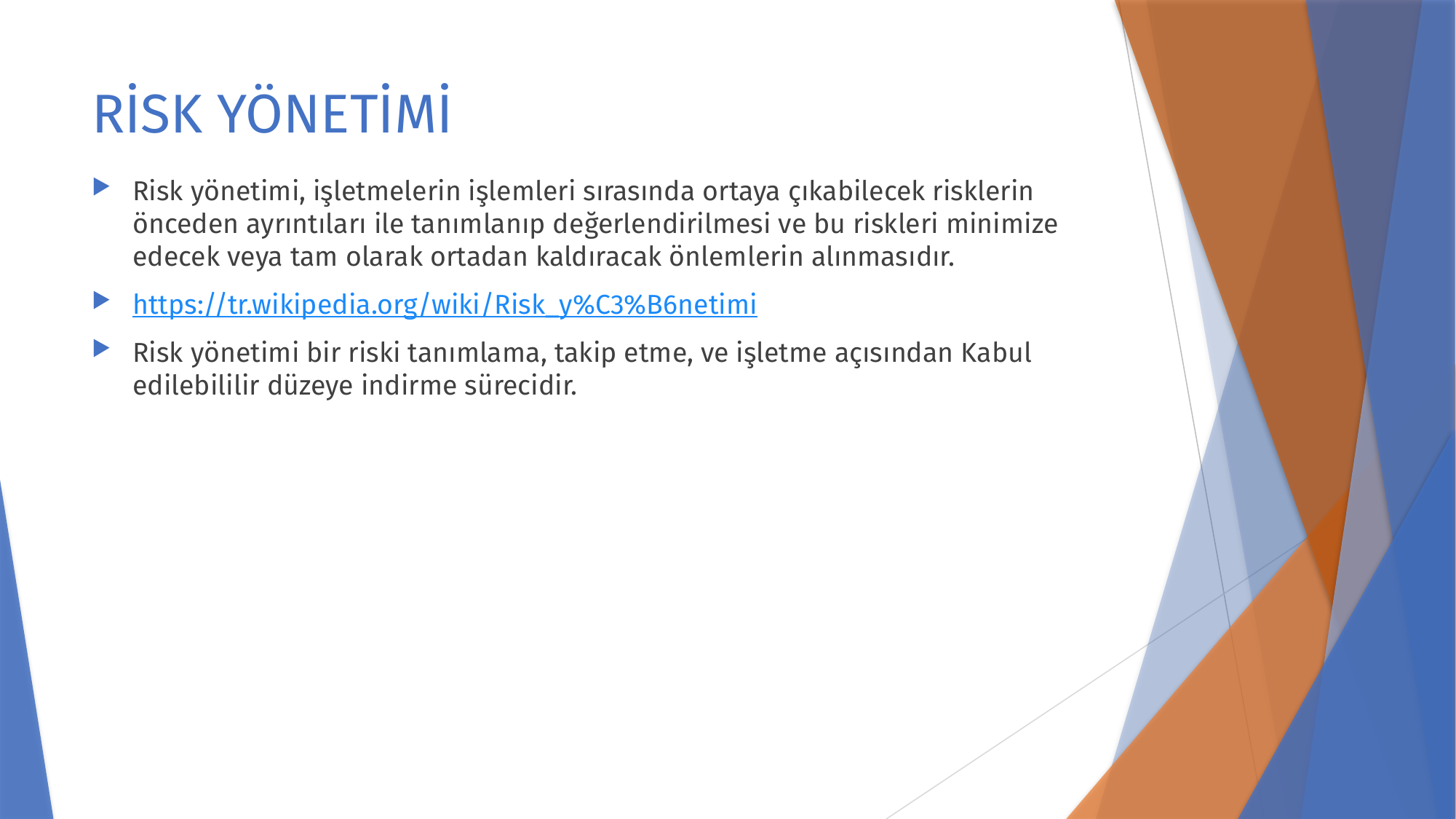

# RİSK YÖNETİMİ
Risk yönetimi, işletmelerin işlemleri sırasında ortaya çıkabilecek risklerin önceden ayrıntıları ile tanımlanıp değerlendirilmesi ve bu riskleri minimize edecek veya tam olarak ortadan kaldıracak önlemlerin alınmasıdır.
https://tr.wikipedia.org/wiki/Risk_y%C3%B6netimi
Risk yönetimi bir riski tanımlama, takip etme, ve işletme açısından Kabul edilebililir düzeye indirme sürecidir.